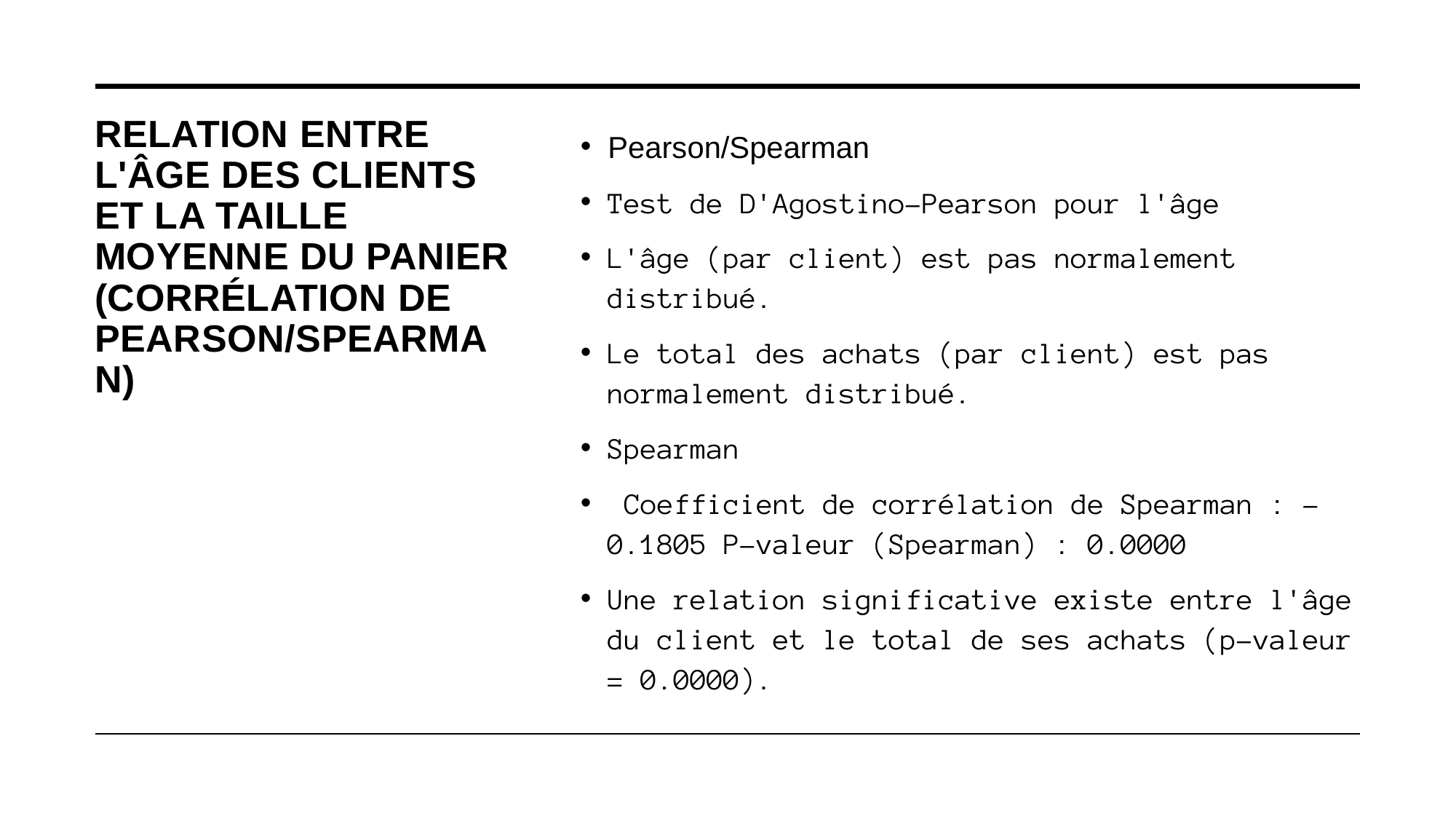

# Relation entre l'âge des clients et la taille moyenne du panier (Corrélation de Pearson/spearman)
Pearson/Spearman
Test de D'Agostino-Pearson pour l'âge
L'âge (par client) est pas normalement distribué.
Le total des achats (par client) est pas normalement distribué.
Spearman
 Coefficient de corrélation de Spearman : -0.1805 P-valeur (Spearman) : 0.0000
Une relation significative existe entre l'âge du client et le total de ses achats (p-valeur = 0.0000).
29